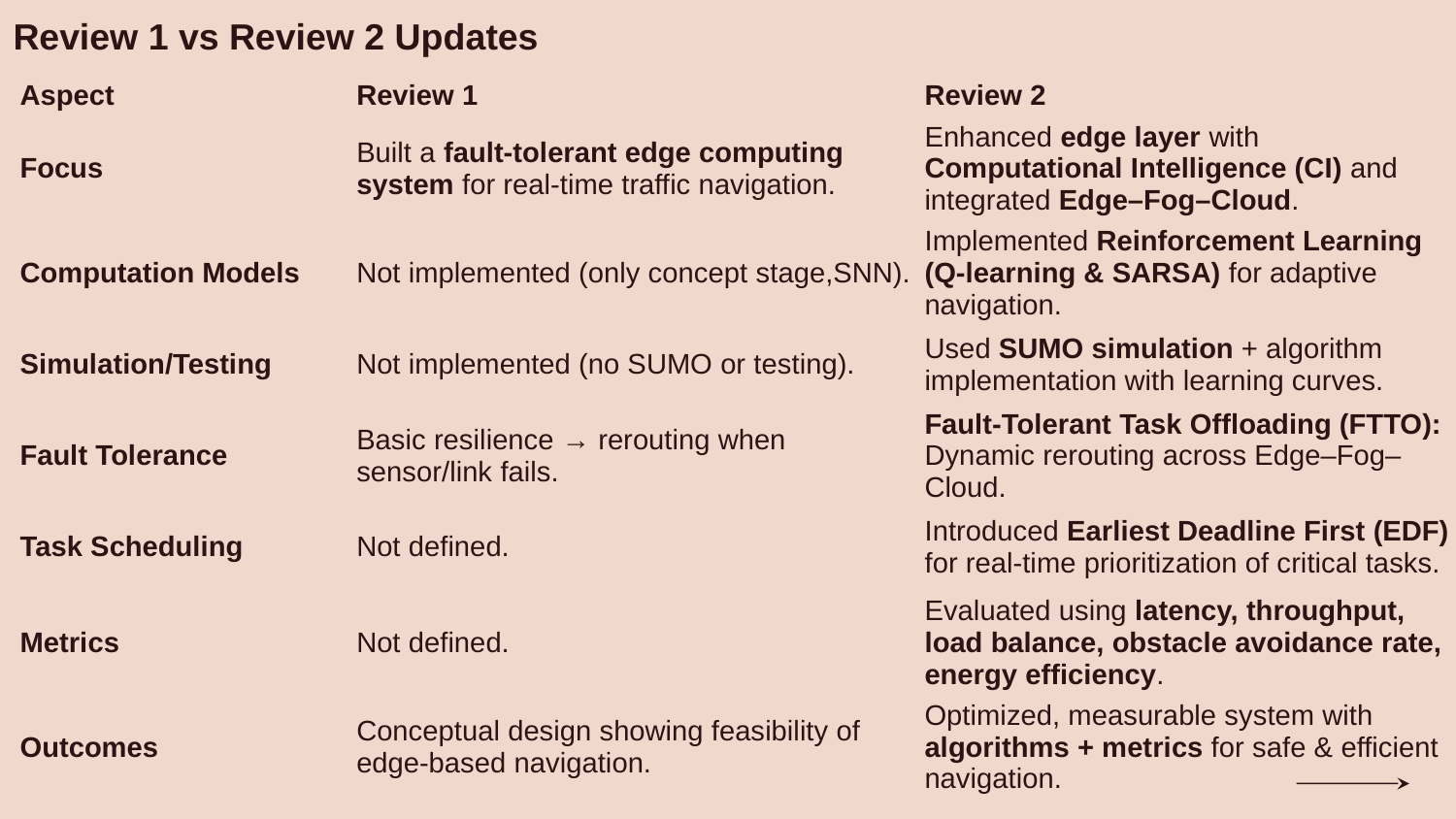

Review 1 vs Review 2 Updates
| Aspect | Review 1 | Review 2 |
| --- | --- | --- |
| Focus | Built a fault-tolerant edge computing system for real-time traffic navigation. | Enhanced edge layer with Computational Intelligence (CI) and integrated Edge–Fog–Cloud. |
| Computation Models | Not implemented (only concept stage,SNN). | Implemented Reinforcement Learning (Q-learning & SARSA) for adaptive navigation. |
| Simulation/Testing | Not implemented (no SUMO or testing). | Used SUMO simulation + algorithm implementation with learning curves. |
| Fault Tolerance | Basic resilience → rerouting when sensor/link fails. | Fault-Tolerant Task Offloading (FTTO): Dynamic rerouting across Edge–Fog–Cloud. |
| Task Scheduling | Not defined. | Introduced Earliest Deadline First (EDF) for real-time prioritization of critical tasks. |
| Metrics | Not defined. | Evaluated using latency, throughput, load balance, obstacle avoidance rate, energy efficiency. |
| Outcomes | Conceptual design showing feasibility of edge-based navigation. | Optimized, measurable system with algorithms + metrics for safe & efficient navigation. |